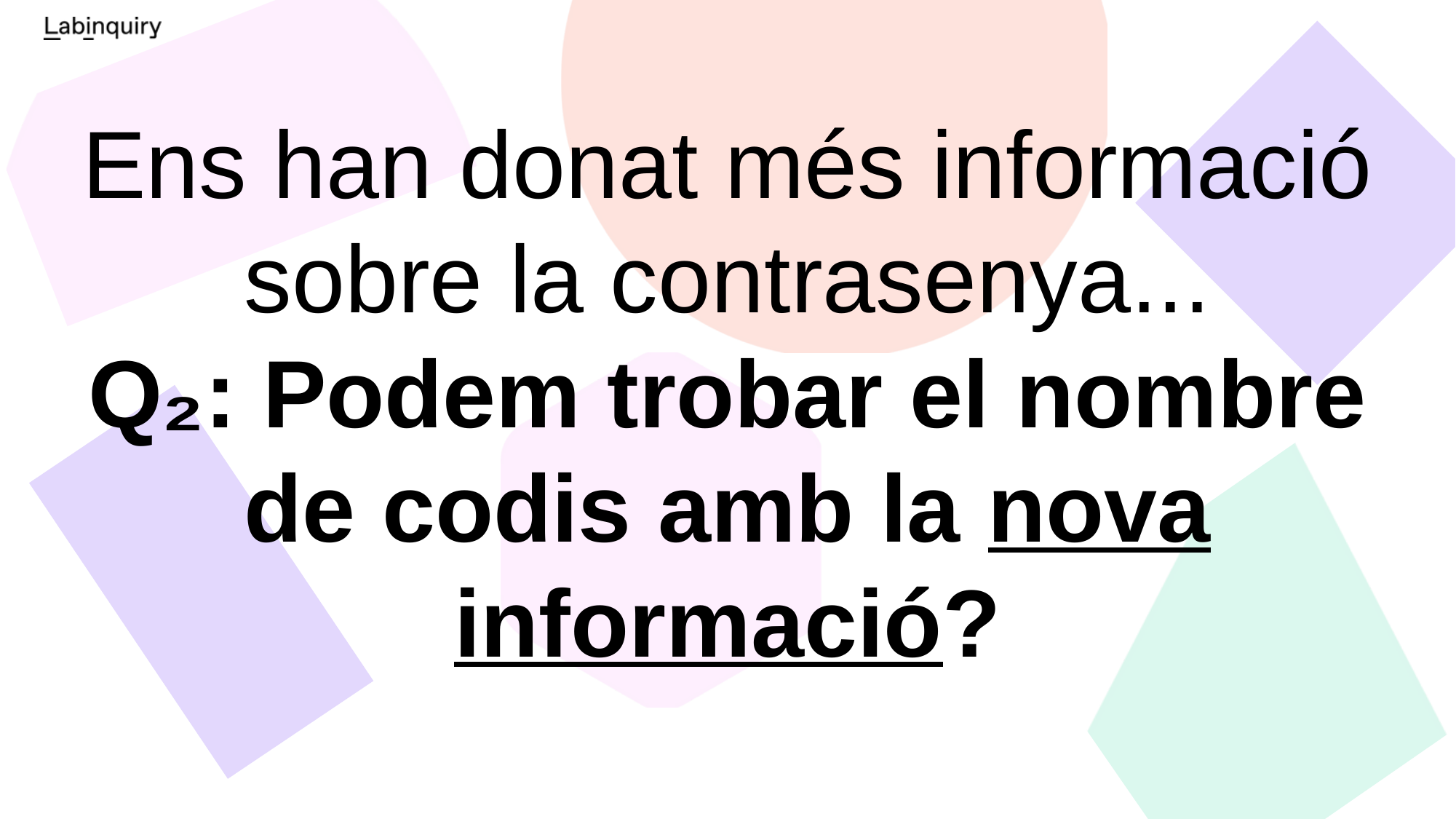

Ens han donat més informació sobre la contrasenya...
Q₂: Podem trobar el nombre de codis amb la nova informació?